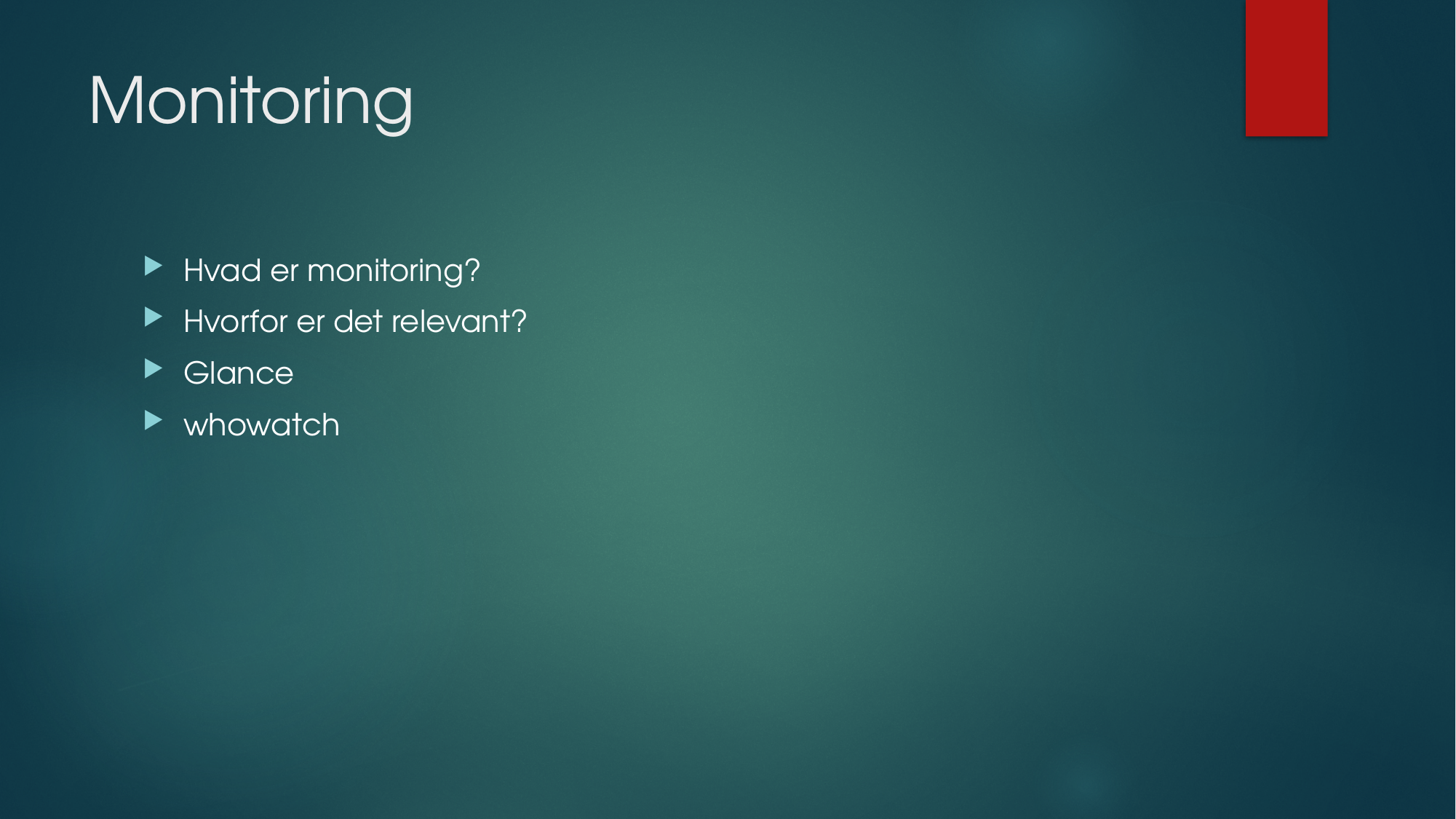

# Monitoring
Hvad er monitoring?
Hvorfor er det relevant?
Glance
whowatch